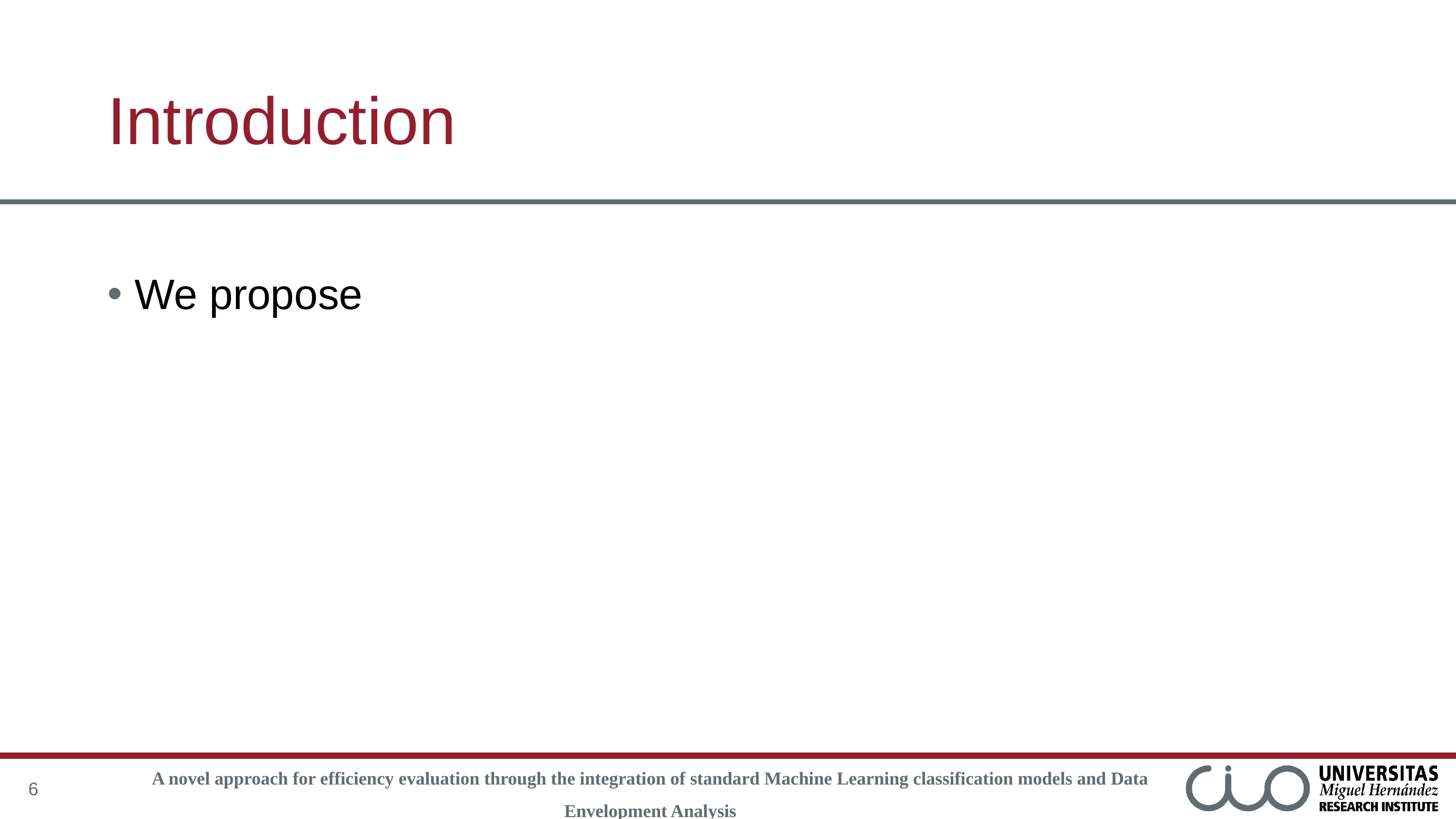

# Introduction
We propose

6
A novel approach for efficiency evaluation through the integration of standard Machine Learning classification models and Data Envelopment Analysis